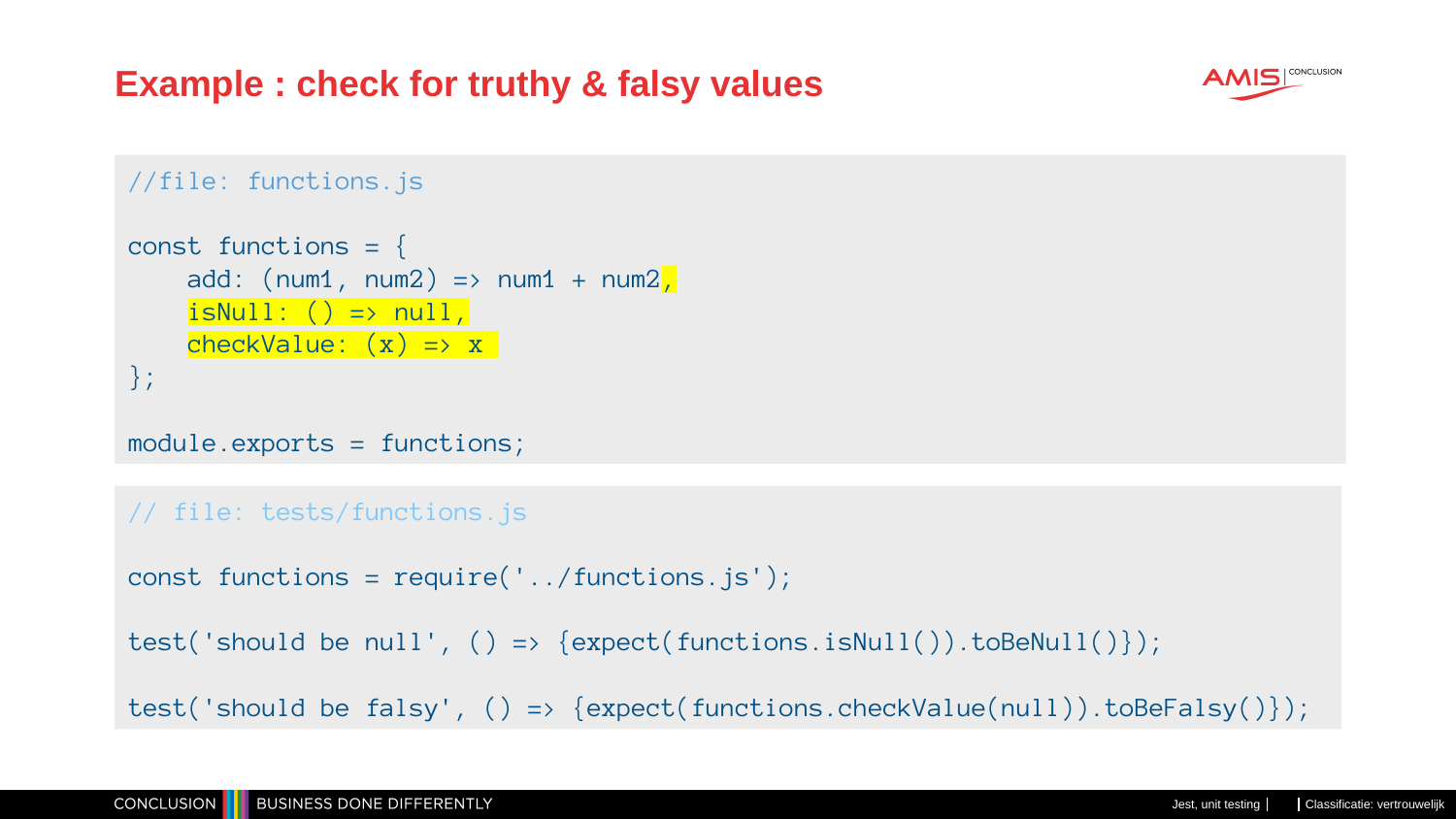

# Example : check for truthy & falsy values
//file: functions.js

const functions = {
    add: (num1, num2) => num1 + num2,
    isNull: () => null,
    checkValue: (x) => x
};
module.exports = functions;
// file: tests/functions.js

const functions = require('../functions.js');
test('should be null', () => {expect(functions.isNull()).toBeNull()});

test('should be falsy', () => {expect(functions.checkValue(null)).toBeFalsy()});
Jest, unit testing